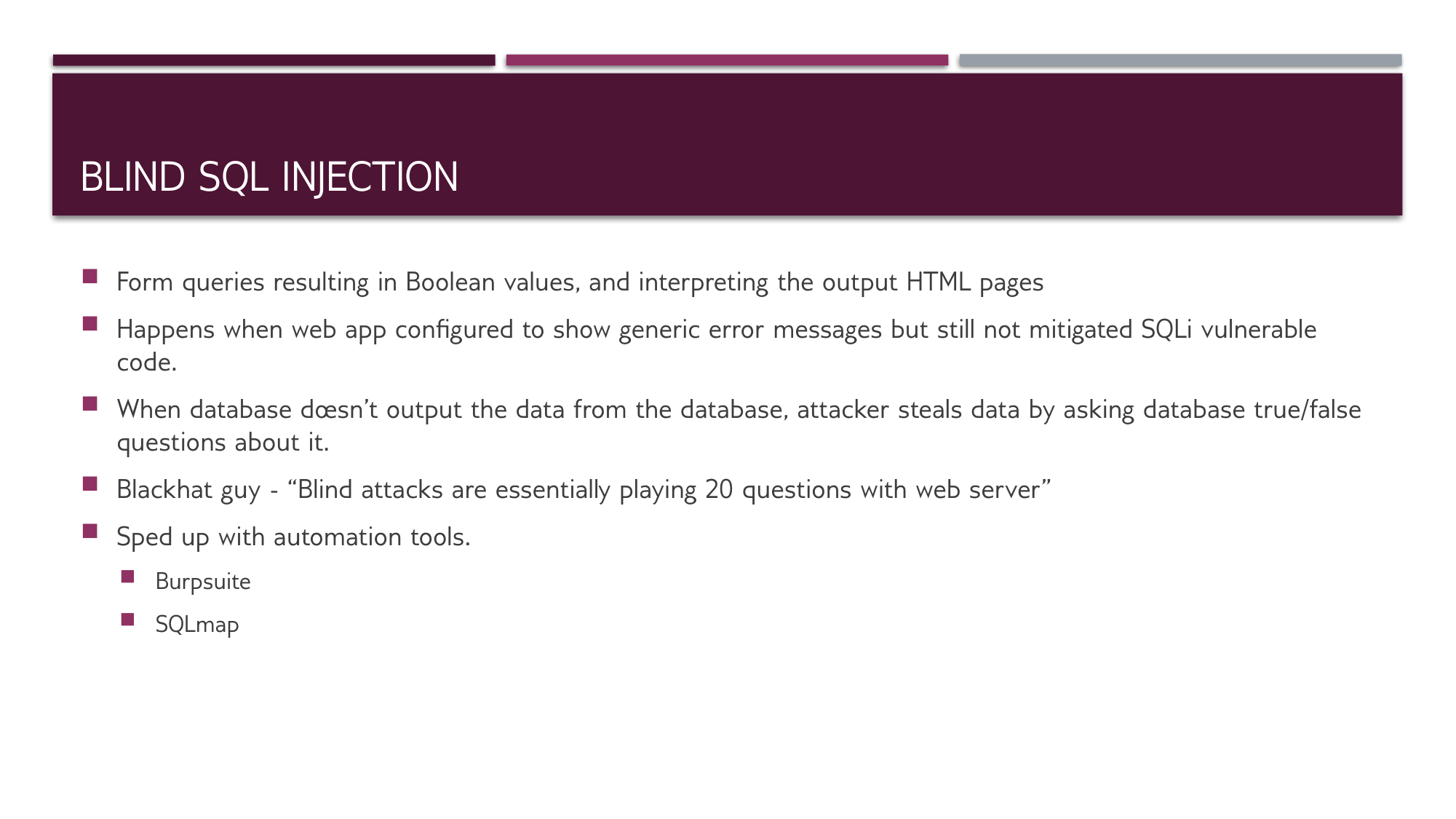

# Blind sql injection
Form queries resulting in Boolean values, and interpreting the output HTML pages
Happens when web app configured to show generic error messages but still not mitigated SQLi vulnerable code.
When database doesn’t output the data from the database, attacker steals data by asking database true/false questions about it.
Blackhat guy - “Blind attacks are essentially playing 20 questions with web server”
Sped up with automation tools.
Burpsuite
SQLmap